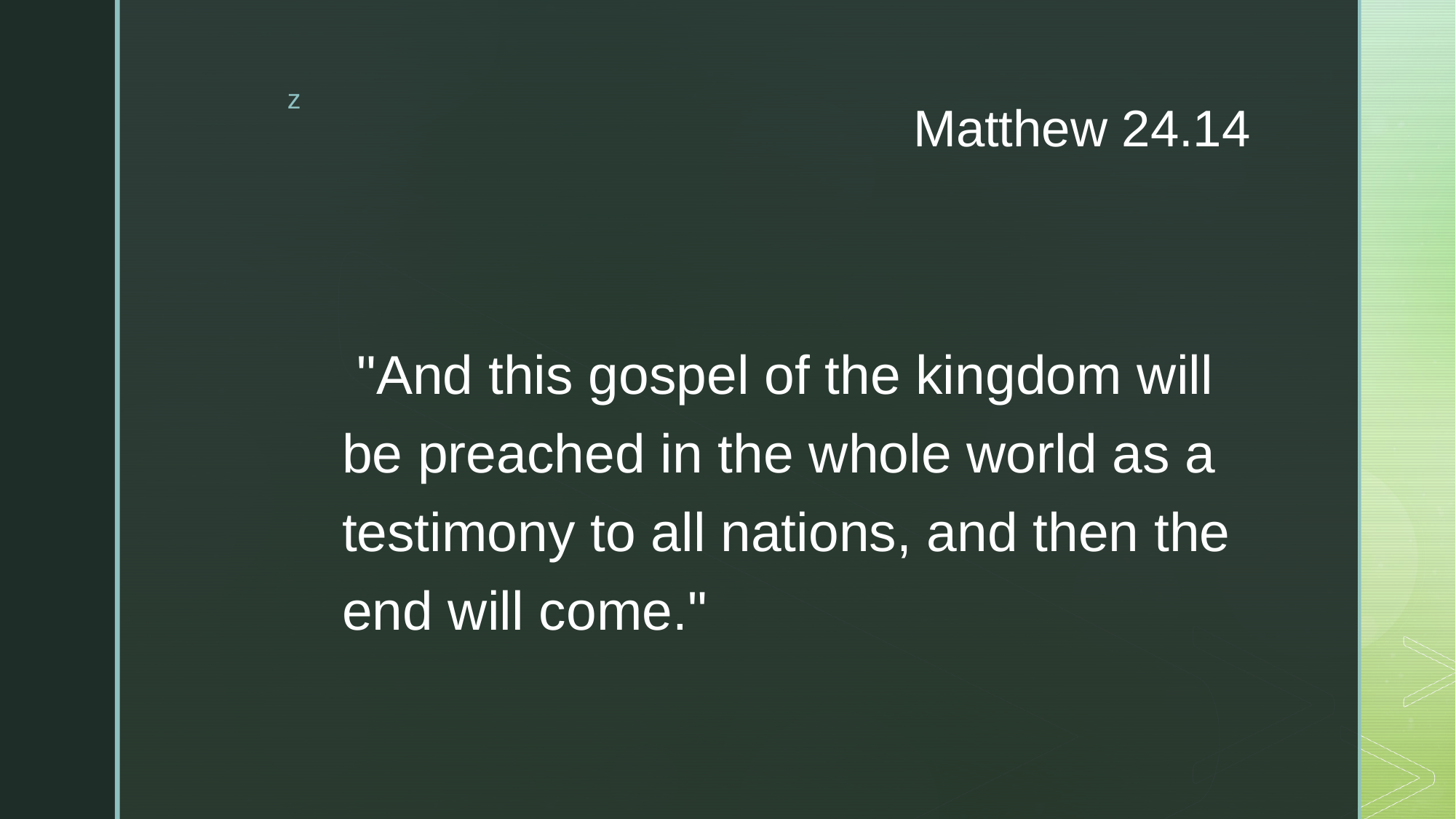

# Matthew 24.14
 "And this gospel of the kingdom will be preached in the whole world as a testimony to all nations, and then the end will come."